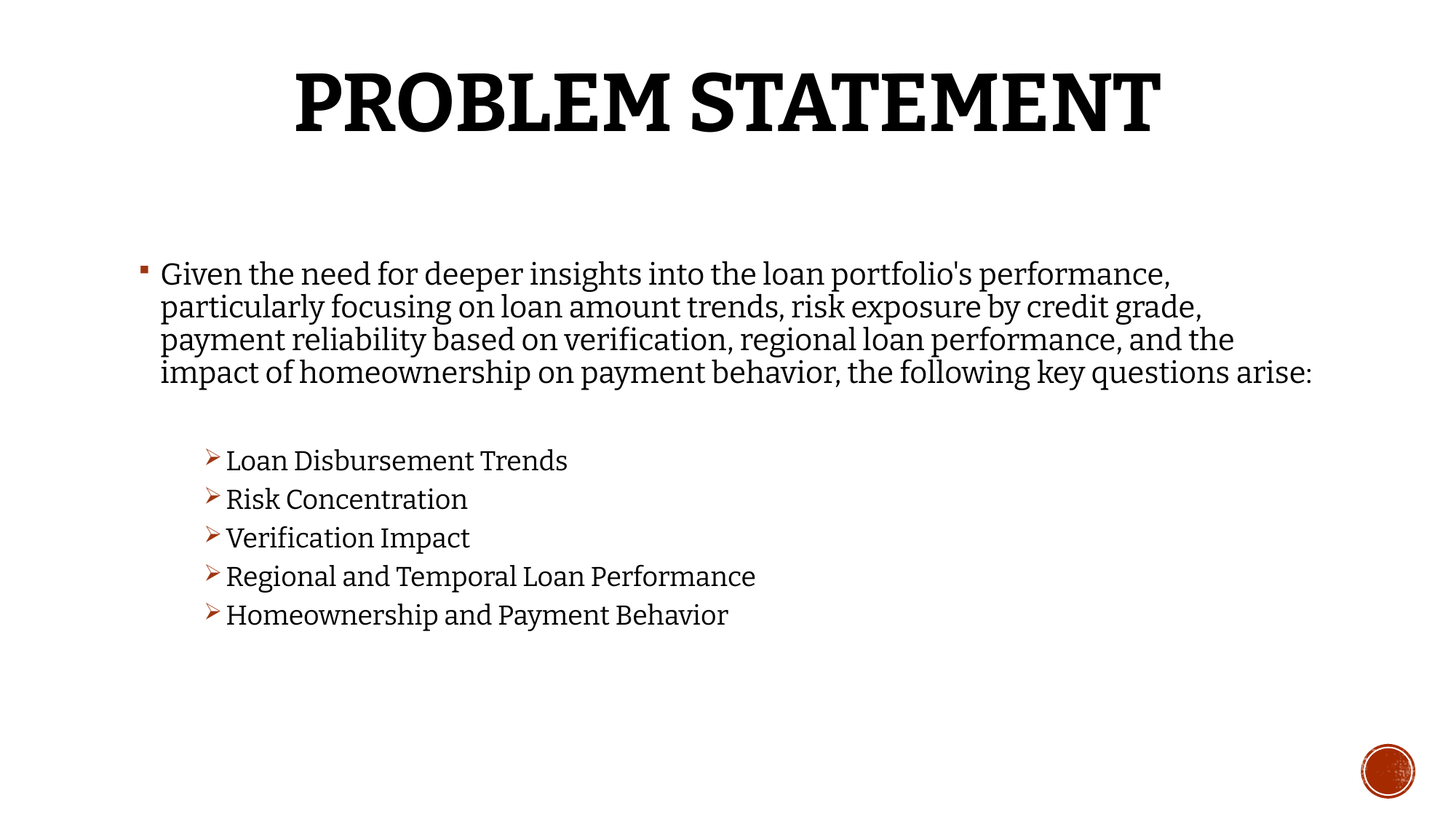

# Problem Statement
Given the need for deeper insights into the loan portfolio's performance, particularly focusing on loan amount trends, risk exposure by credit grade, payment reliability based on verification, regional loan performance, and the impact of homeownership on payment behavior, the following key questions arise:

Loan Disbursement Trends
Risk Concentration
Verification Impact
Regional and Temporal Loan Performance
Homeownership and Payment Behavior